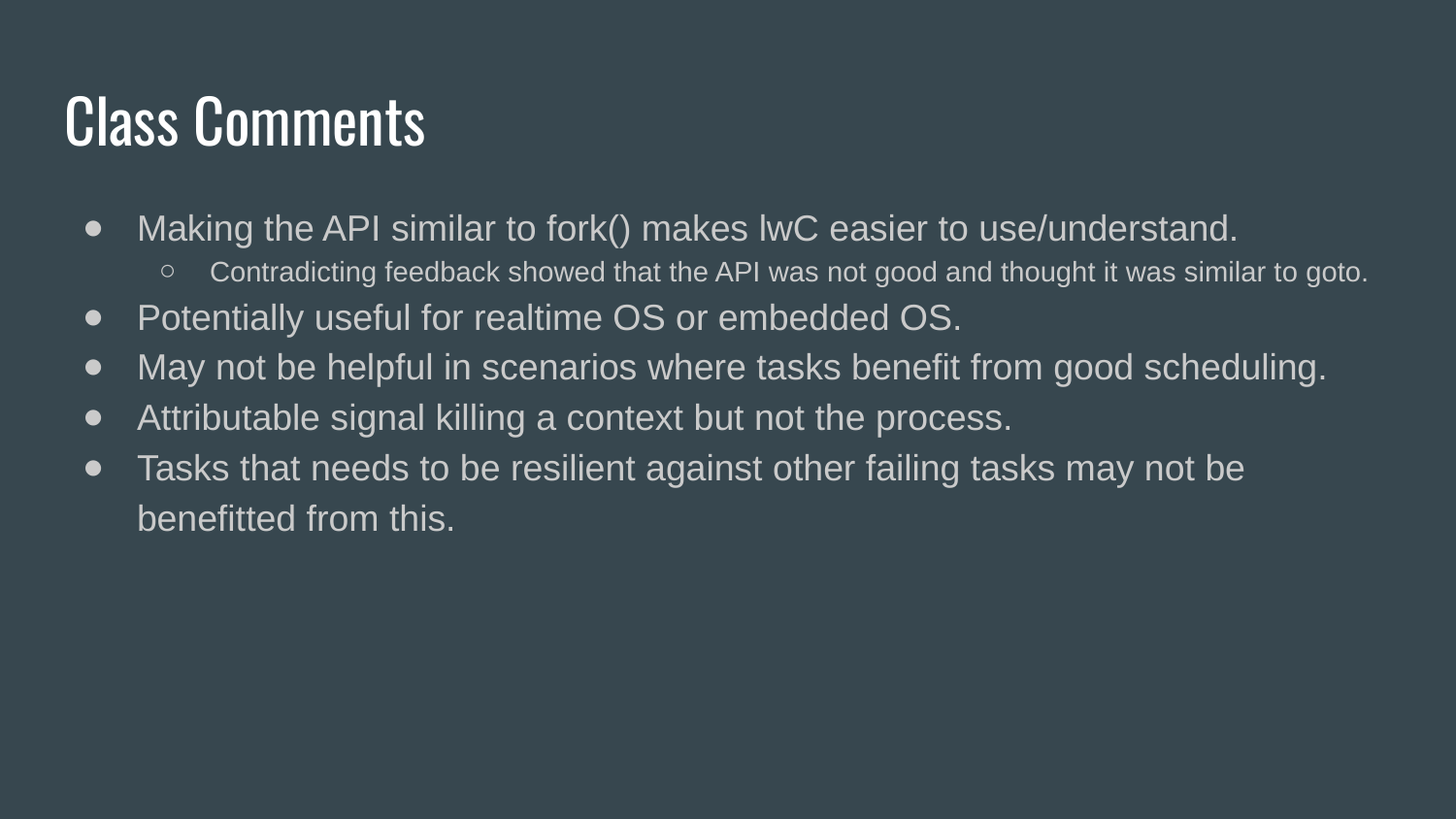

# Class Comments
Making the API similar to fork() makes lwC easier to use/understand.
Contradicting feedback showed that the API was not good and thought it was similar to goto.
Potentially useful for realtime OS or embedded OS.
May not be helpful in scenarios where tasks benefit from good scheduling.
Attributable signal killing a context but not the process.
Tasks that needs to be resilient against other failing tasks may not be benefitted from this.